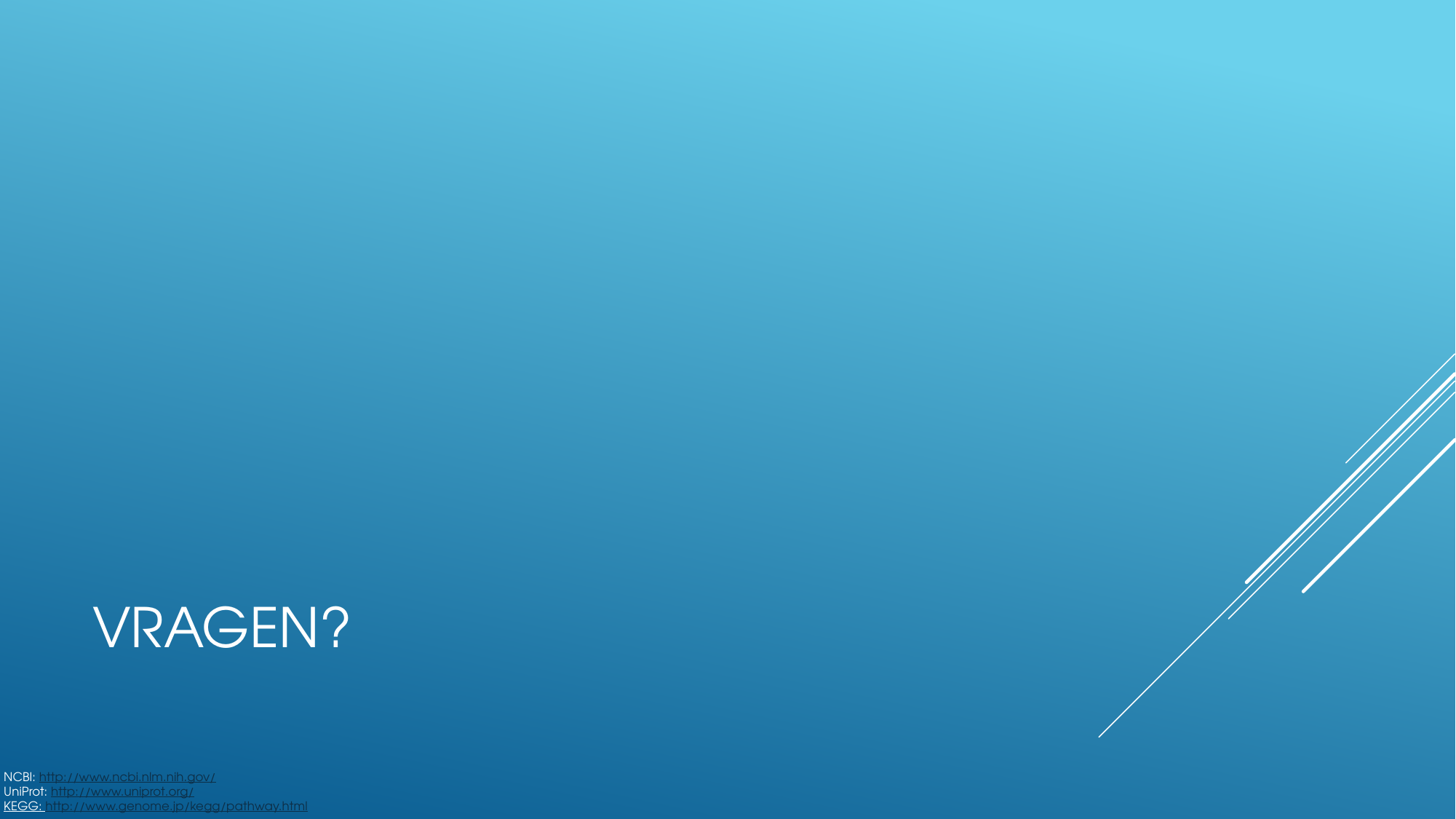

# Vragen?
NCBI: http://www.ncbi.nlm.nih.gov/
UniProt: http://www.uniprot.org/
KEGG: http://www.genome.jp/kegg/pathway.html